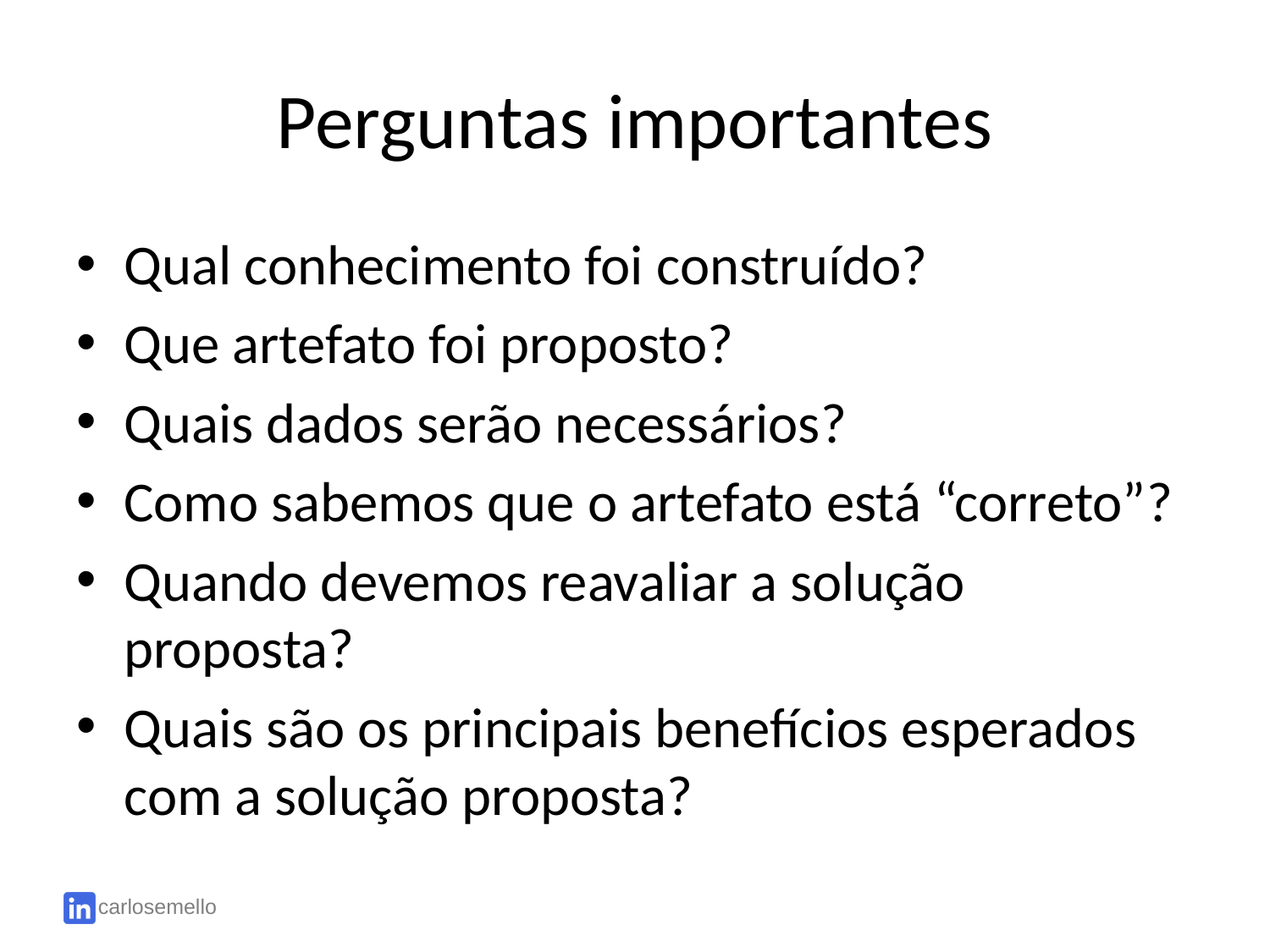

# Perguntas importantes
Qual conhecimento foi construído?
Que artefato foi proposto?
Quais dados serão necessários?
Como sabemos que o artefato está “correto”?
Quando devemos reavaliar a solução proposta?
Quais são os principais benefícios esperados com a solução proposta?